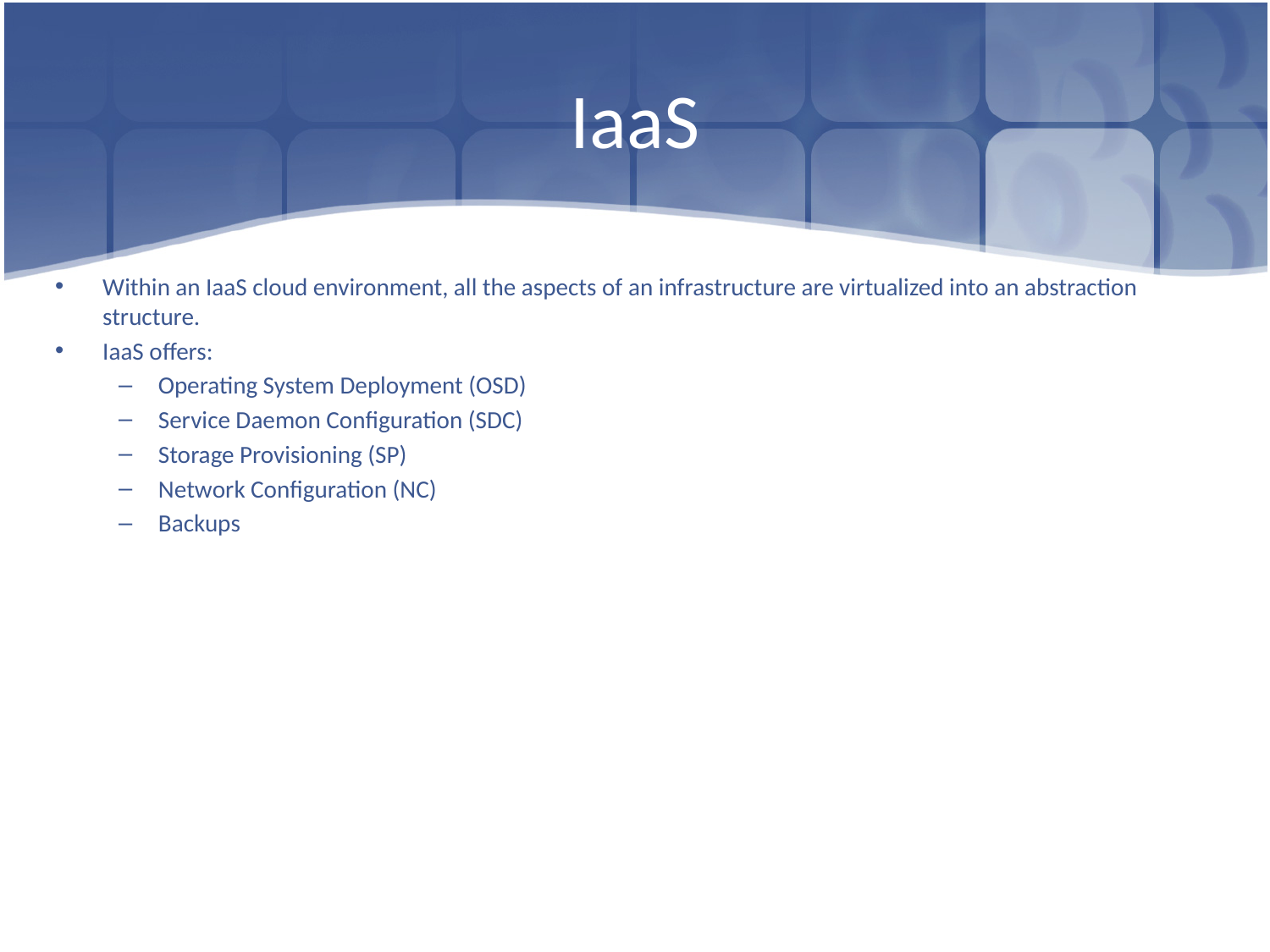

# IaaS
Within an IaaS cloud environment, all the aspects of an infrastructure are virtualized into an abstraction structure.
IaaS offers:
Operating System Deployment (OSD)
Service Daemon Configuration (SDC)
Storage Provisioning (SP)
Network Configuration (NC)
Backups